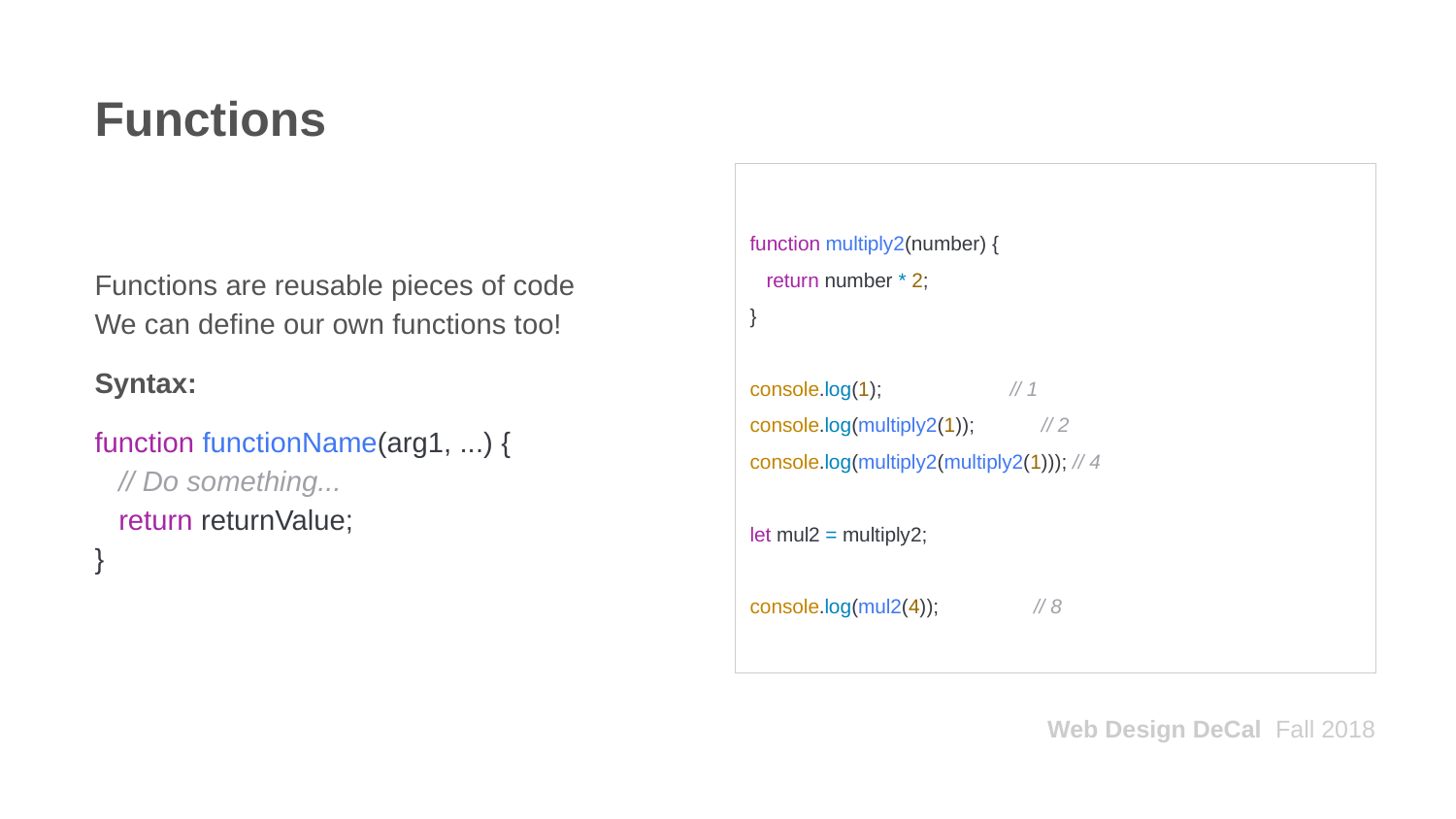

# Functions
Functions are reusable pieces of code
We can define our own functions too!
Syntax:
function functionName(arg1, ...) {
   // Do something...
   return returnValue;
}
function multiply2(number) {
   return number * 2;
}

console.log(1);                       // 1
console.log(multiply2(1));            // 2
console.log(multiply2(multiply2(1))); // 4

let mul2 = multiply2;

console.log(mul2(4));                 // 8